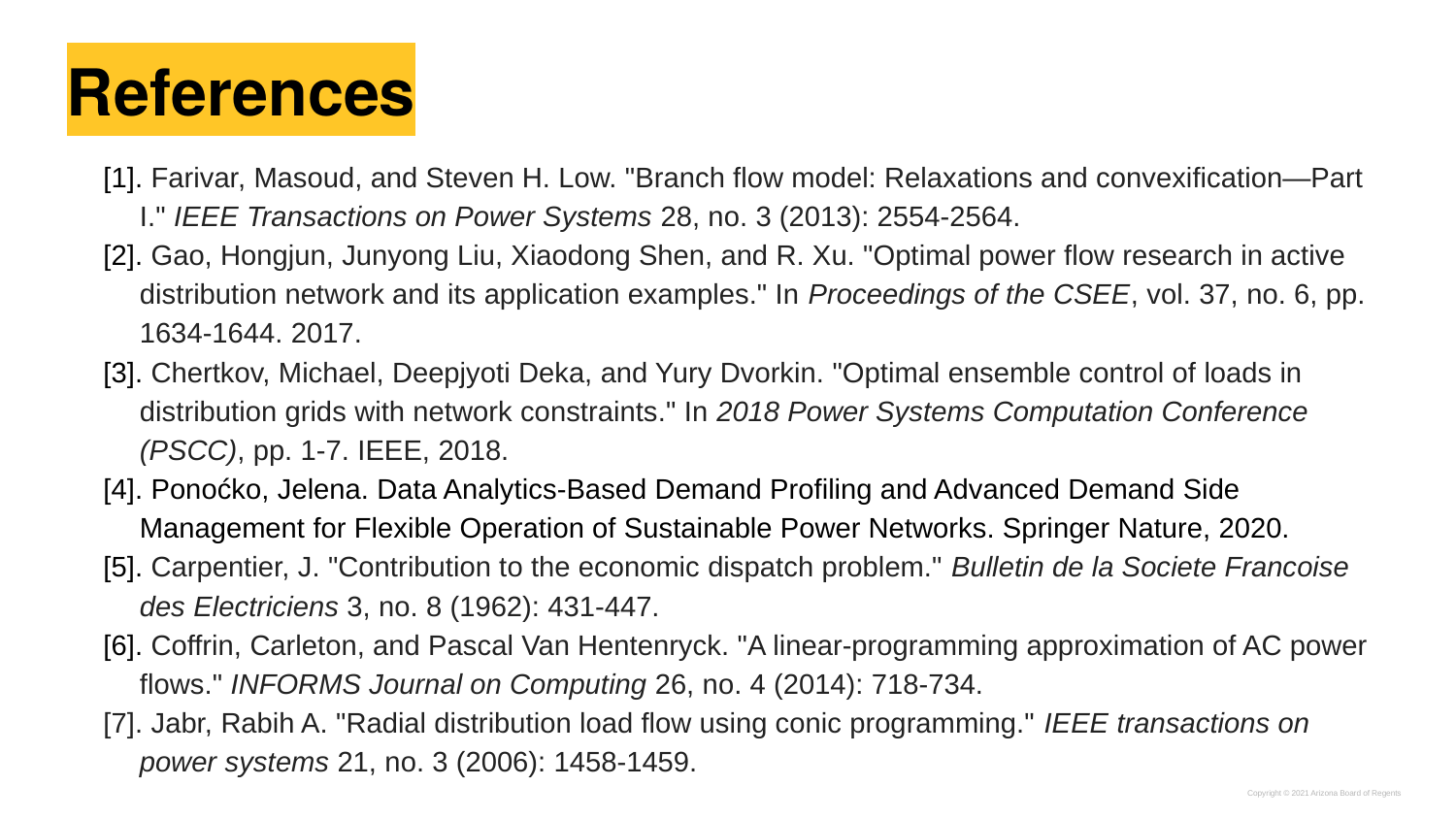

# References
[1]. Farivar, Masoud, and Steven H. Low. "Branch flow model: Relaxations and convexification—Part I." IEEE Transactions on Power Systems 28, no. 3 (2013): 2554-2564.
[2]. Gao, Hongjun, Junyong Liu, Xiaodong Shen, and R. Xu. "Optimal power flow research in active distribution network and its application examples." In Proceedings of the CSEE, vol. 37, no. 6, pp. 1634-1644. 2017.
[3]. Chertkov, Michael, Deepjyoti Deka, and Yury Dvorkin. "Optimal ensemble control of loads in distribution grids with network constraints." In 2018 Power Systems Computation Conference (PSCC), pp. 1-7. IEEE, 2018.
[4]. Ponoćko, Jelena. Data Analytics-Based Demand Profiling and Advanced Demand Side Management for Flexible Operation of Sustainable Power Networks. Springer Nature, 2020.
[5]. Carpentier, J. "Contribution to the economic dispatch problem." Bulletin de la Societe Francoise des Electriciens 3, no. 8 (1962): 431-447.
[6]. Coffrin, Carleton, and Pascal Van Hentenryck. "A linear-programming approximation of AC power flows." INFORMS Journal on Computing 26, no. 4 (2014): 718-734.
[7]. Jabr, Rabih A. "Radial distribution load flow using conic programming." IEEE transactions on power systems 21, no. 3 (2006): 1458-1459.